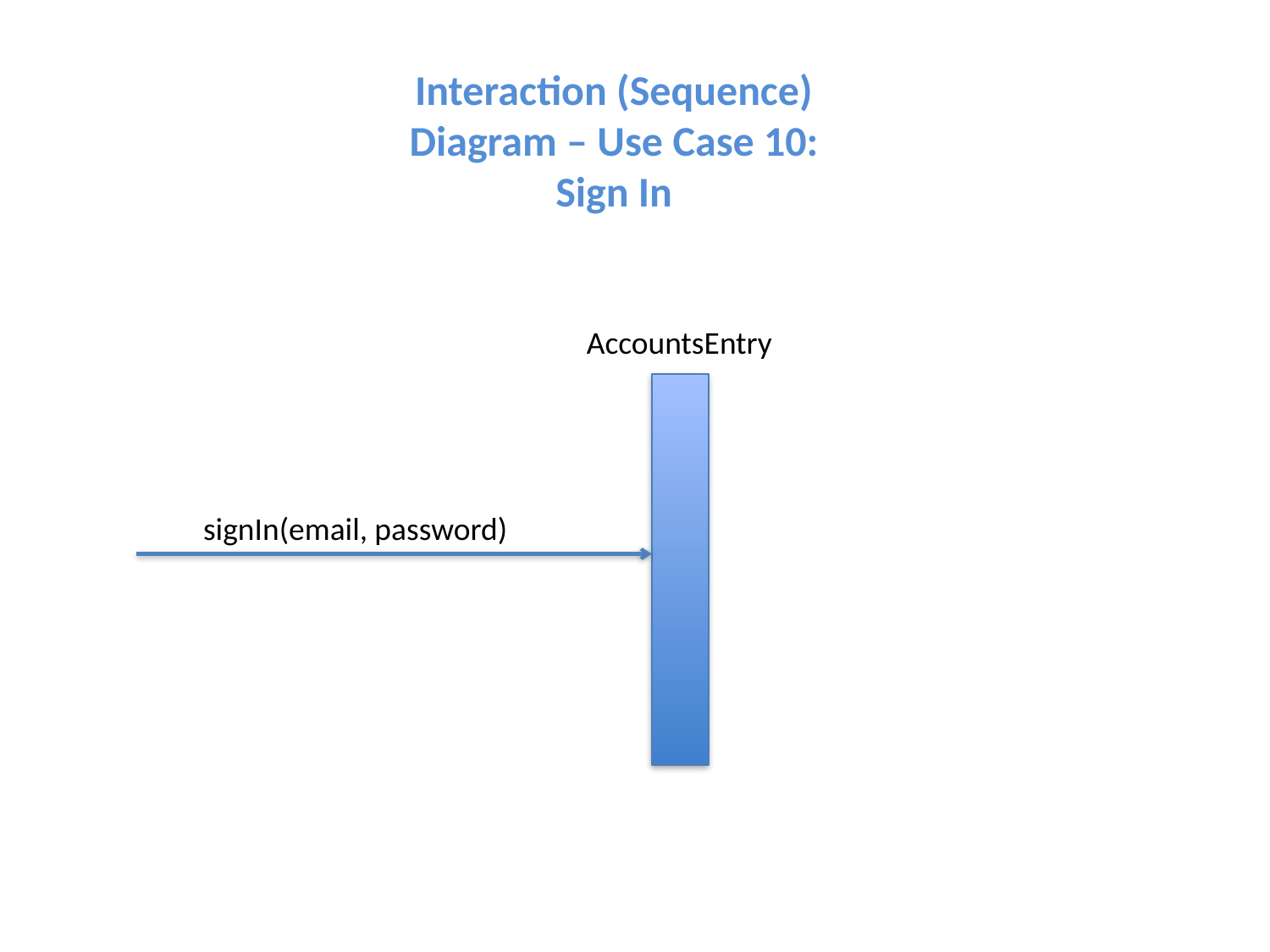

Interaction (Sequence) Diagram – Use Case 10: Sign In
AccountsEntry

signIn(email, password)